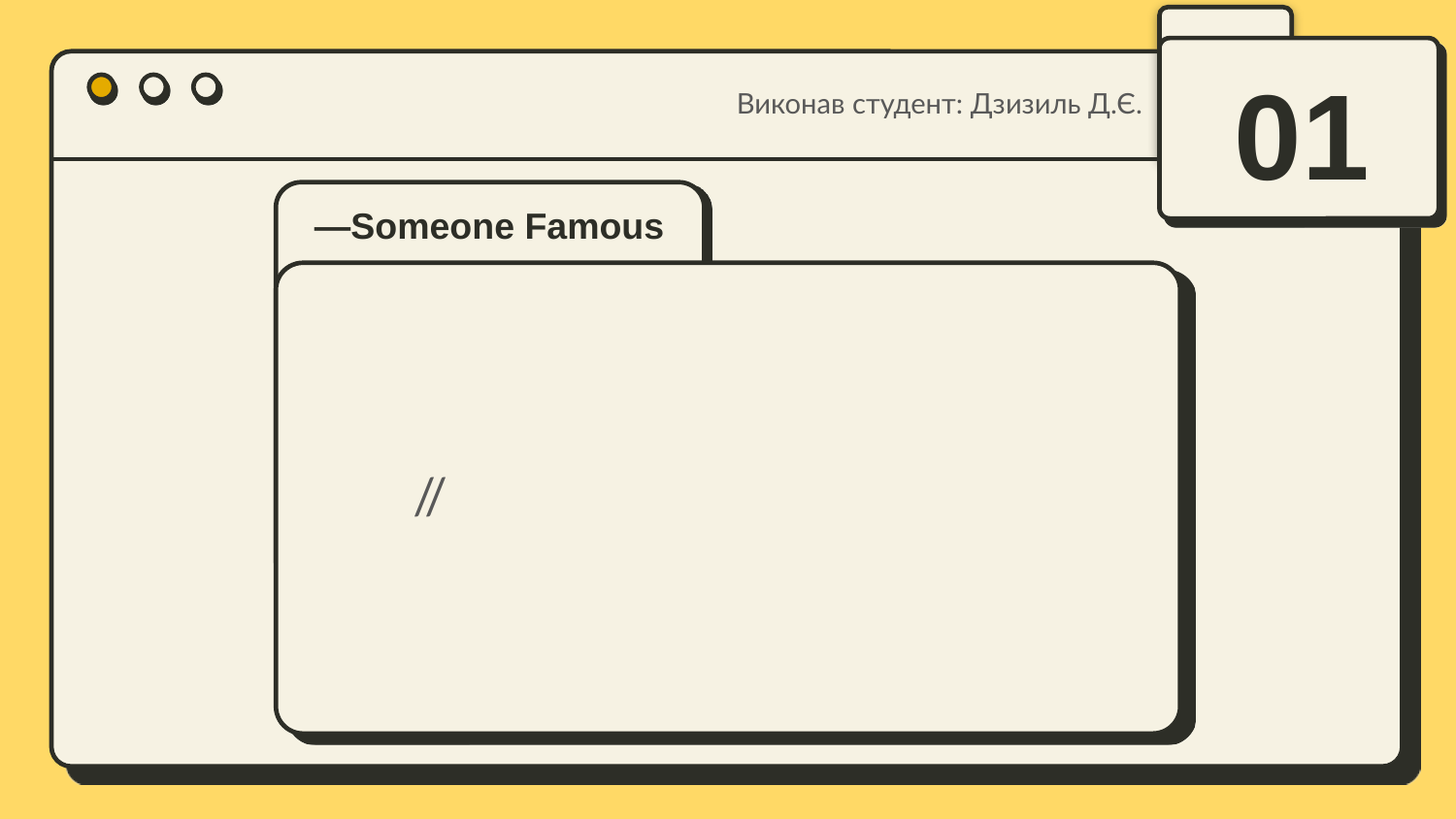

Виконав студент: Дзизиль Д.Є.
01
# —Someone Famous

//